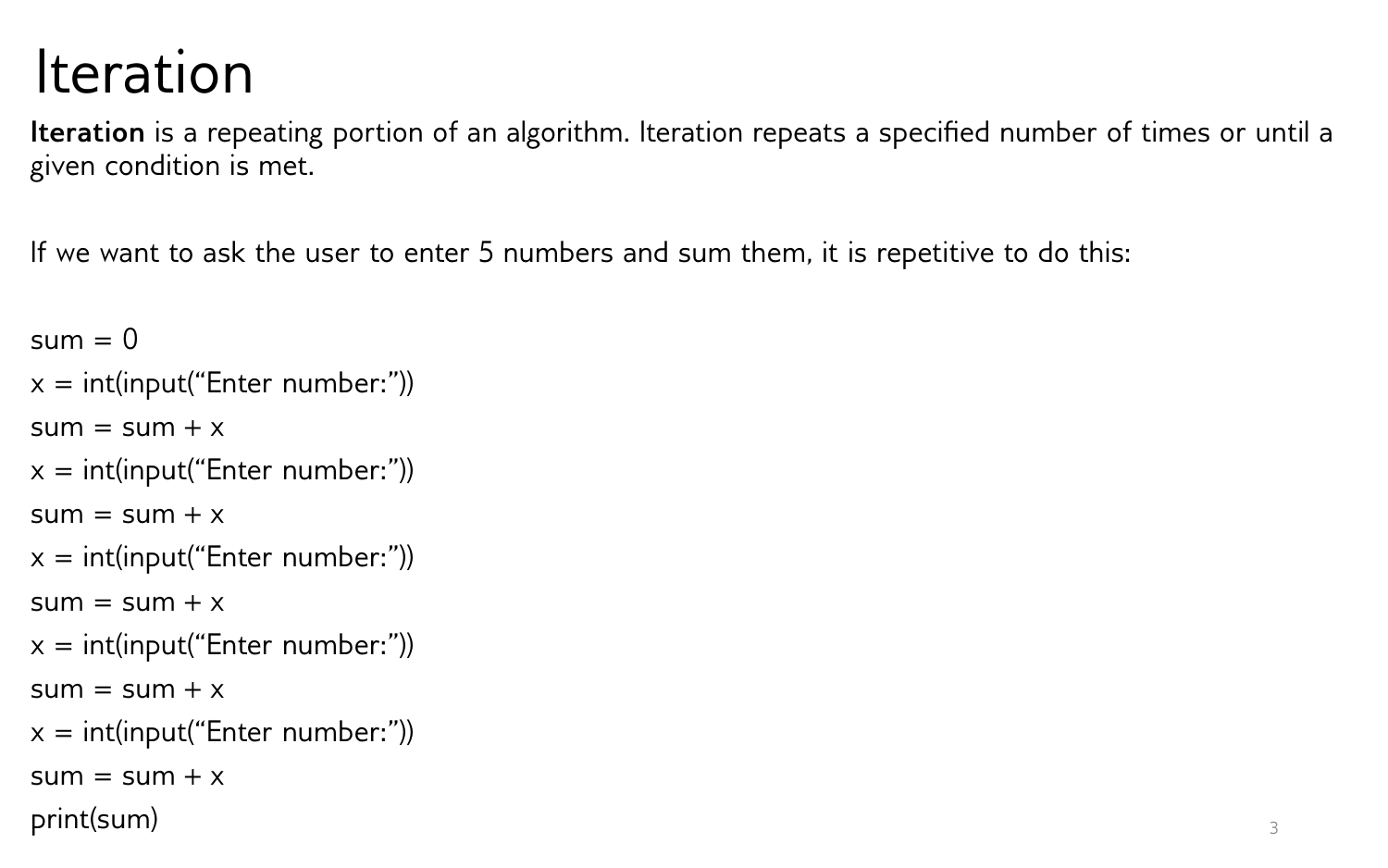

# Iteration
Iteration is a repeating portion of an algorithm. Iteration repeats a specified number of times or until a given condition is met.

If we want to ask the user to enter 5 numbers and sum them, it is repetitive to do this:

sum = 0
x = int(input(“Enter number:”))
sum = sum + x
x = int(input(“Enter number:”))
sum = sum + x
x = int(input(“Enter number:”))
sum = sum + x
x = int(input(“Enter number:”))
sum = sum + x
x = int(input(“Enter number:”))
sum = sum + x
print(sum)

3